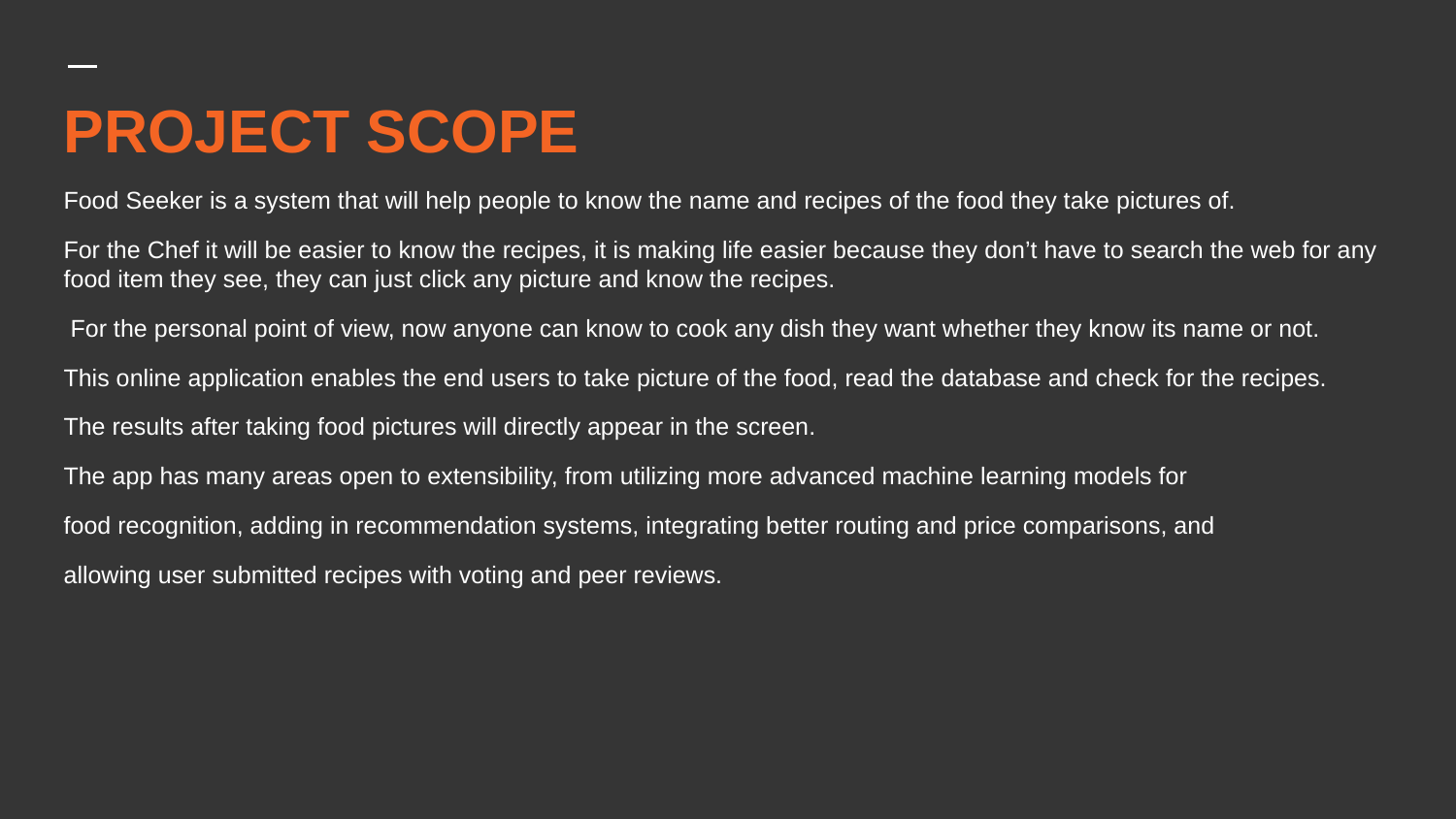

# PROJECT SCOPE
Food Seeker is a system that will help people to know the name and recipes of the food they take pictures of.
For the Chef it will be easier to know the recipes, it is making life easier because they don’t have to search the web for any food item they see, they can just click any picture and know the recipes.
 For the personal point of view, now anyone can know to cook any dish they want whether they know its name or not.
This online application enables the end users to take picture of the food, read the database and check for the recipes.
The results after taking food pictures will directly appear in the screen.
The app has many areas open to extensibility, from utilizing more advanced machine learning models for
food recognition, adding in recommendation systems, integrating better routing and price comparisons, and
allowing user submitted recipes with voting and peer reviews.